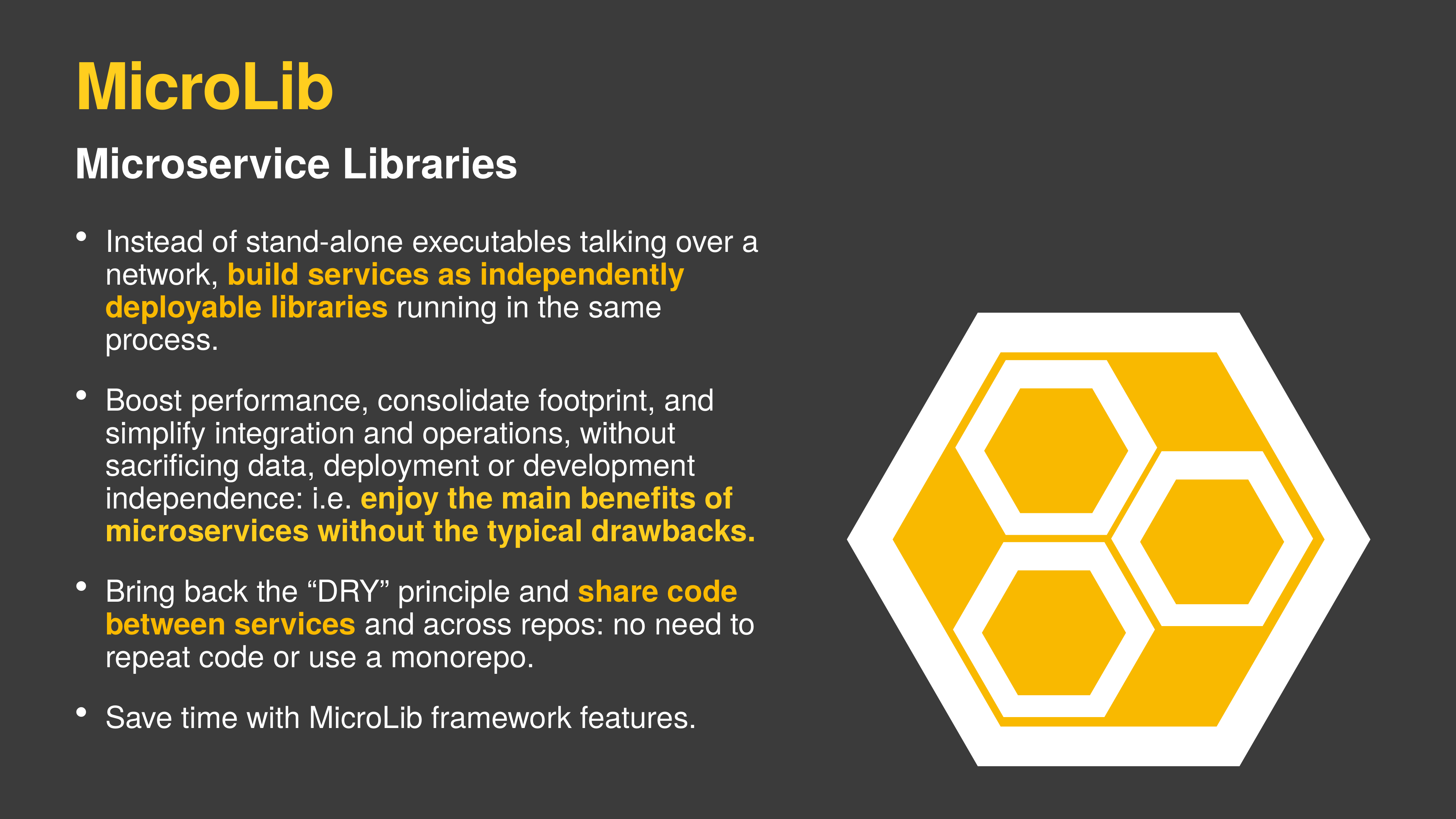

# MicroLib
Microservice Libraries
Instead of stand-alone executables talking over a network, build services as independently deployable libraries running in the same process.
Boost performance, consolidate footprint, and simplify integration and operations, without sacrificing data, deployment or development independence: i.e. enjoy the main benefits of microservices without the typical drawbacks.
Bring back the “DRY” principle and share code between services and across repos: no need to repeat code or use a monorepo.
Save time with MicroLib framework features.